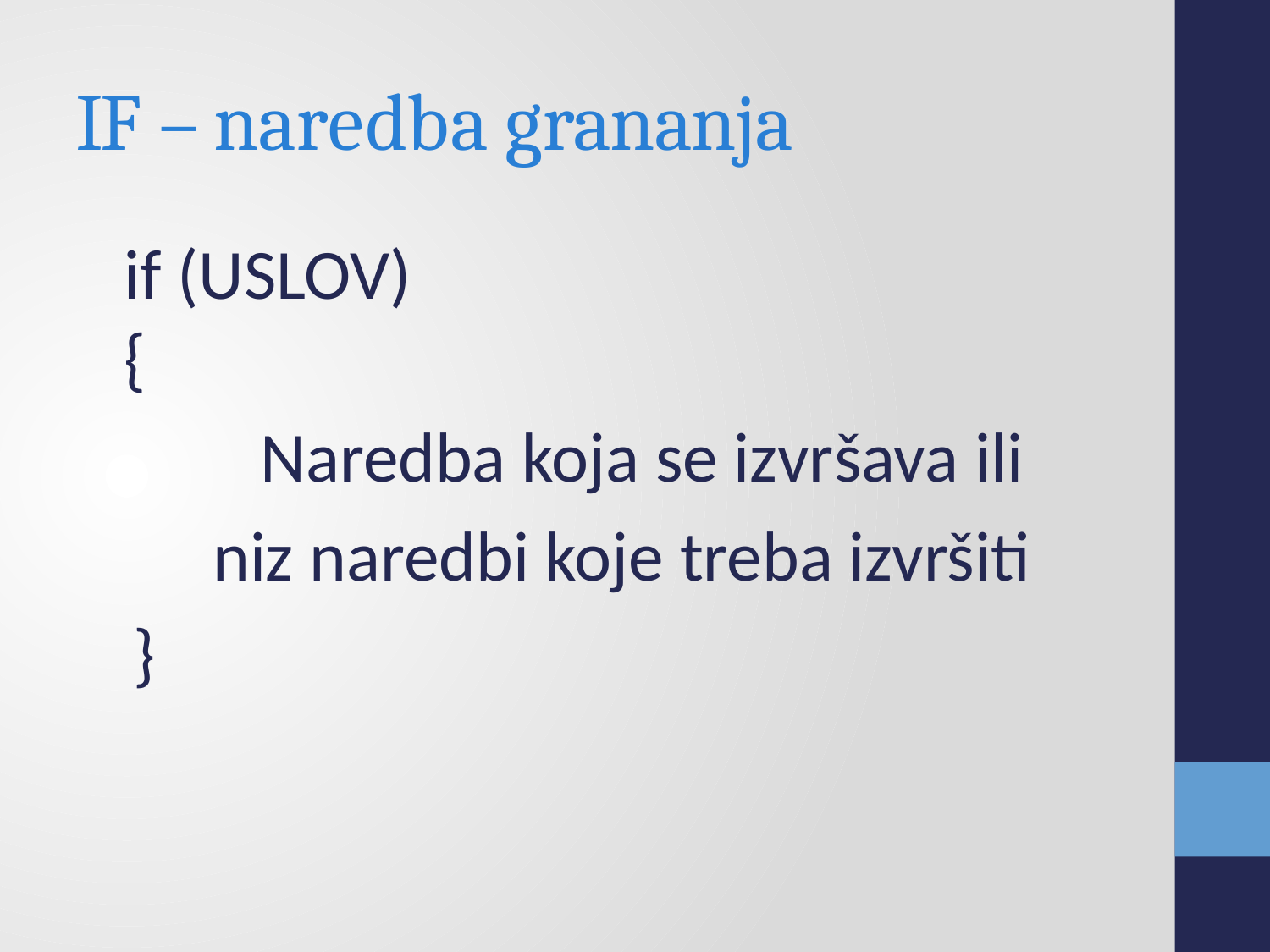

# IF – naredba grananja
  if (USLOV)
  {
  	Naredba koja se izvršava ili
     niz naredbi koje treba izvršiti
}